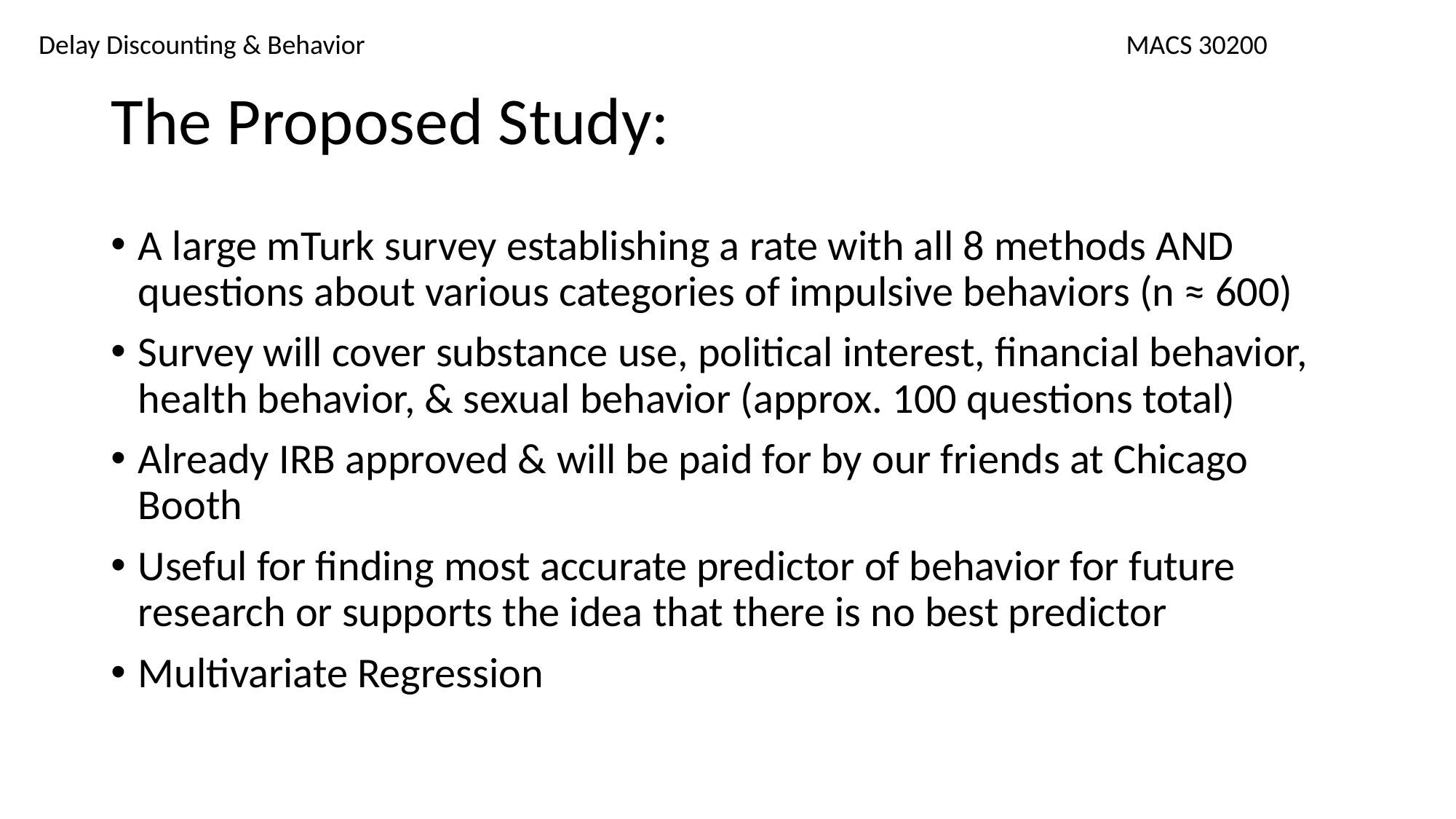

# The Proposed Study:
A large mTurk survey establishing a rate with all 8 methods AND questions about various categories of impulsive behaviors (n ≈ 600)
Survey will cover substance use, political interest, financial behavior, health behavior, & sexual behavior (approx. 100 questions total)
Already IRB approved & will be paid for by our friends at Chicago Booth
Useful for finding most accurate predictor of behavior for future research or supports the idea that there is no best predictor
Multivariate Regression